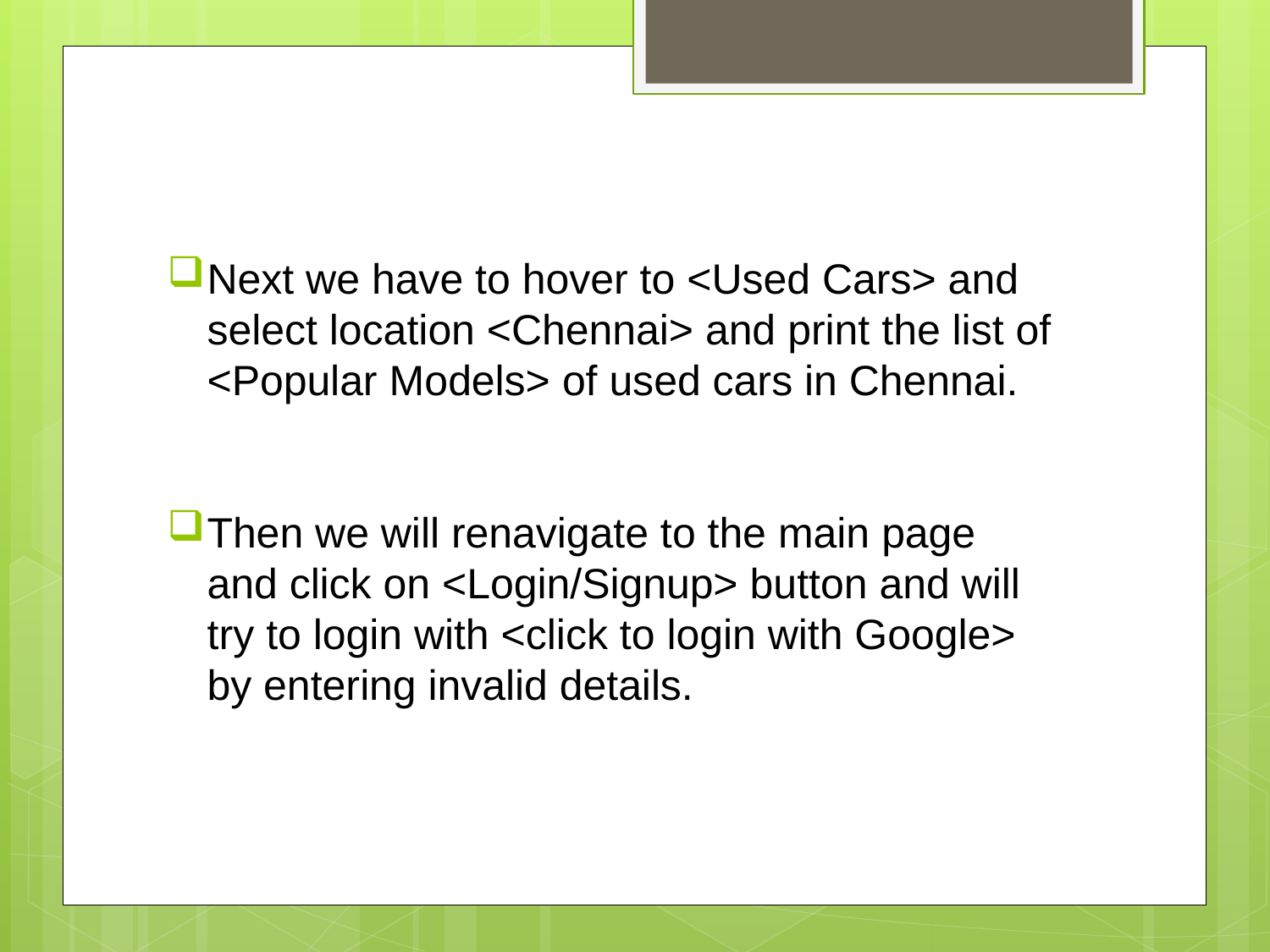

Next we have to hover to <Used Cars> and select location <Chennai> and print the list of <Popular Models> of used cars in Chennai.

Then we will renavigate to the main page and click on <Login/Signup> button and will try to login with <click to login with Google>   by entering invalid details.